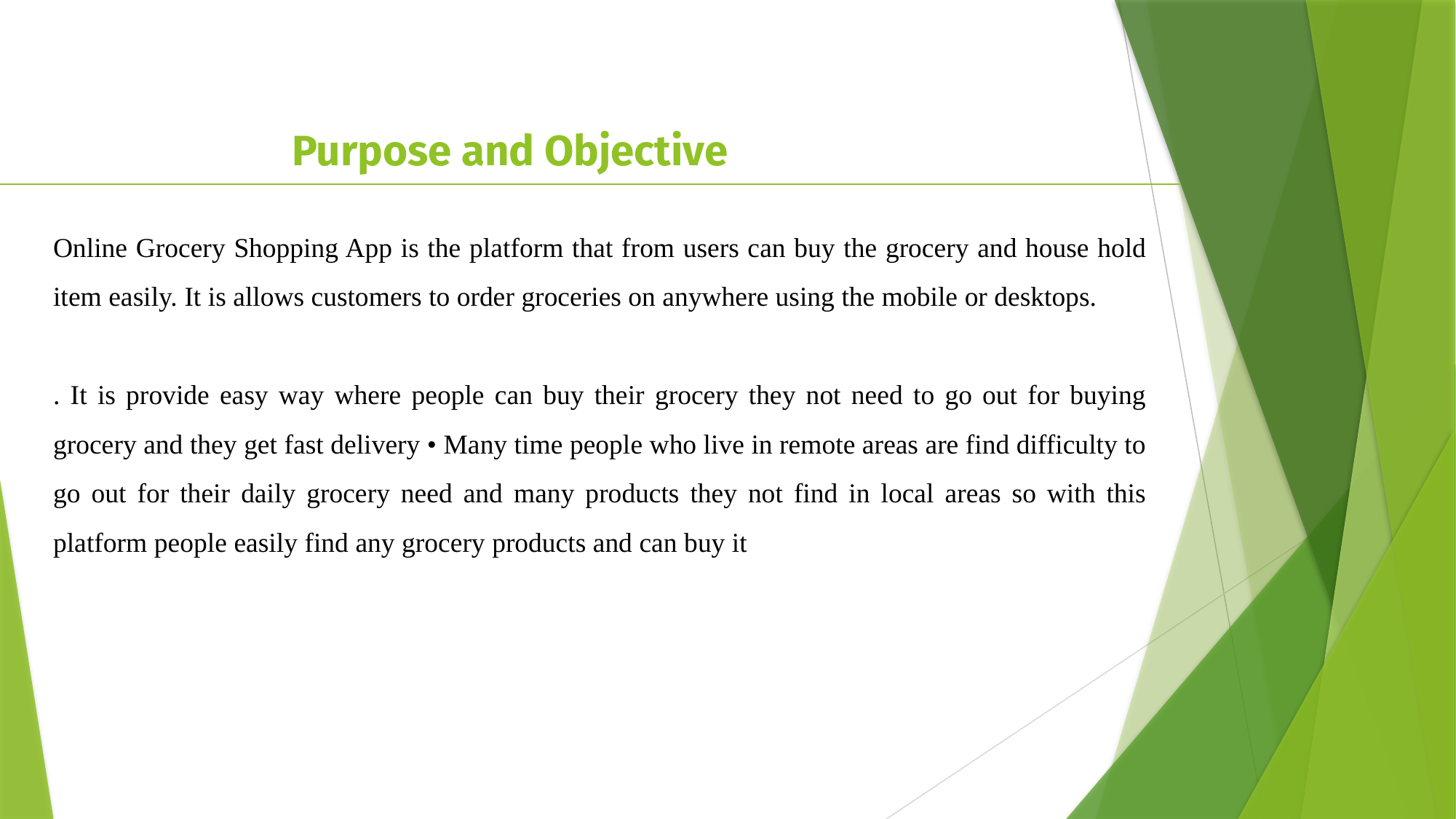

Purpose and Objective
Online Grocery Shopping App is the platform that from users can buy the grocery and house hold item easily. It is allows customers to order groceries on anywhere using the mobile or desktops.

. It is provide easy way where people can buy their grocery they not need to go out for buying grocery and they get fast delivery • Many time people who live in remote areas are find difficulty to go out for their daily grocery need and many products they not find in local areas so with this platform people easily find any grocery products and can buy it